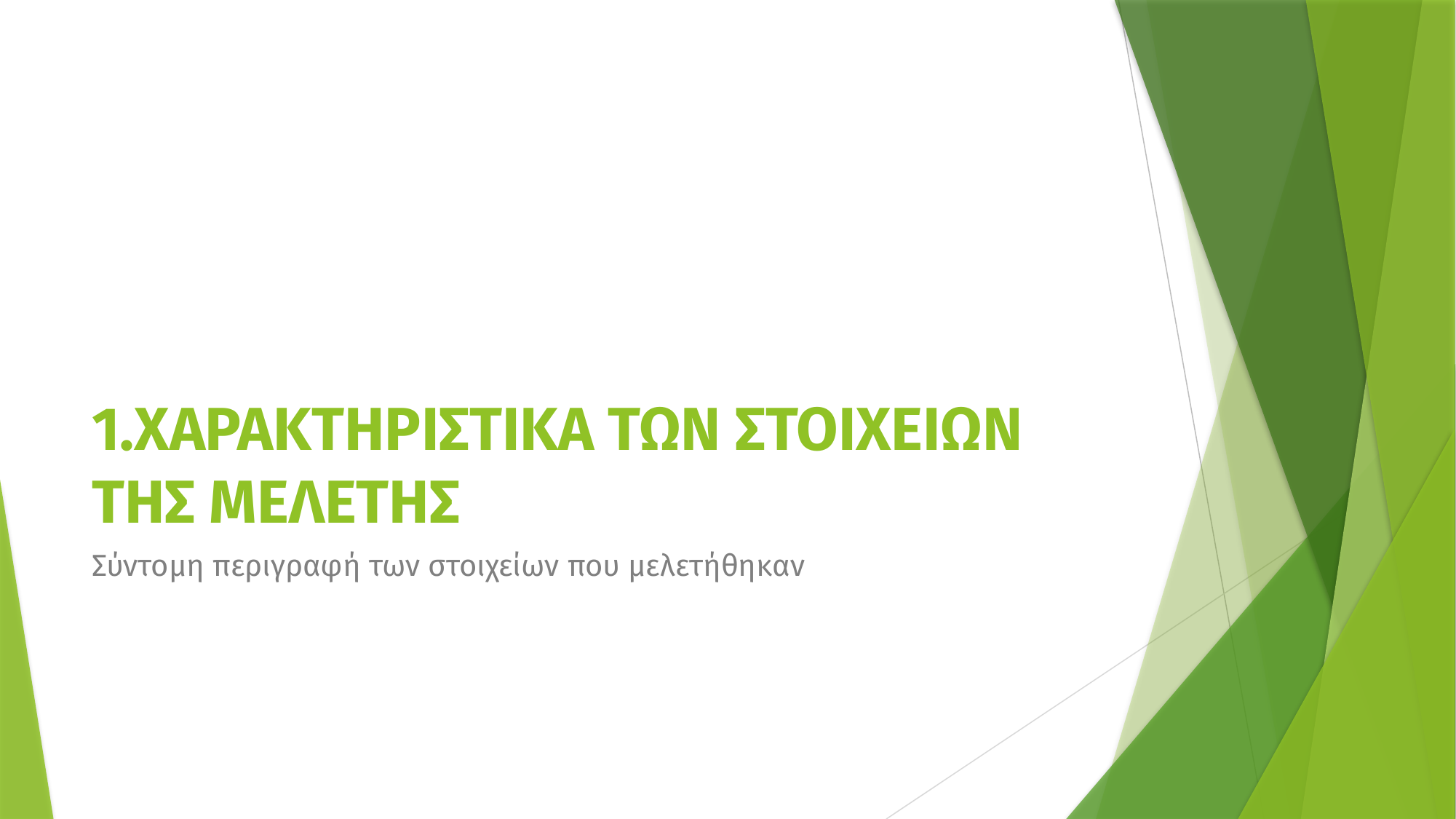

# 1.ΧΑΡΑΚΤΗΡΙΣΤΙΚΑ ΤΩΝ ΣΤΟΙΧΕΙΩΝ ΤΗΣ ΜΕΛΕΤΗΣ
Σύντομη περιγραφή των στοιχείων που μελετήθηκαν